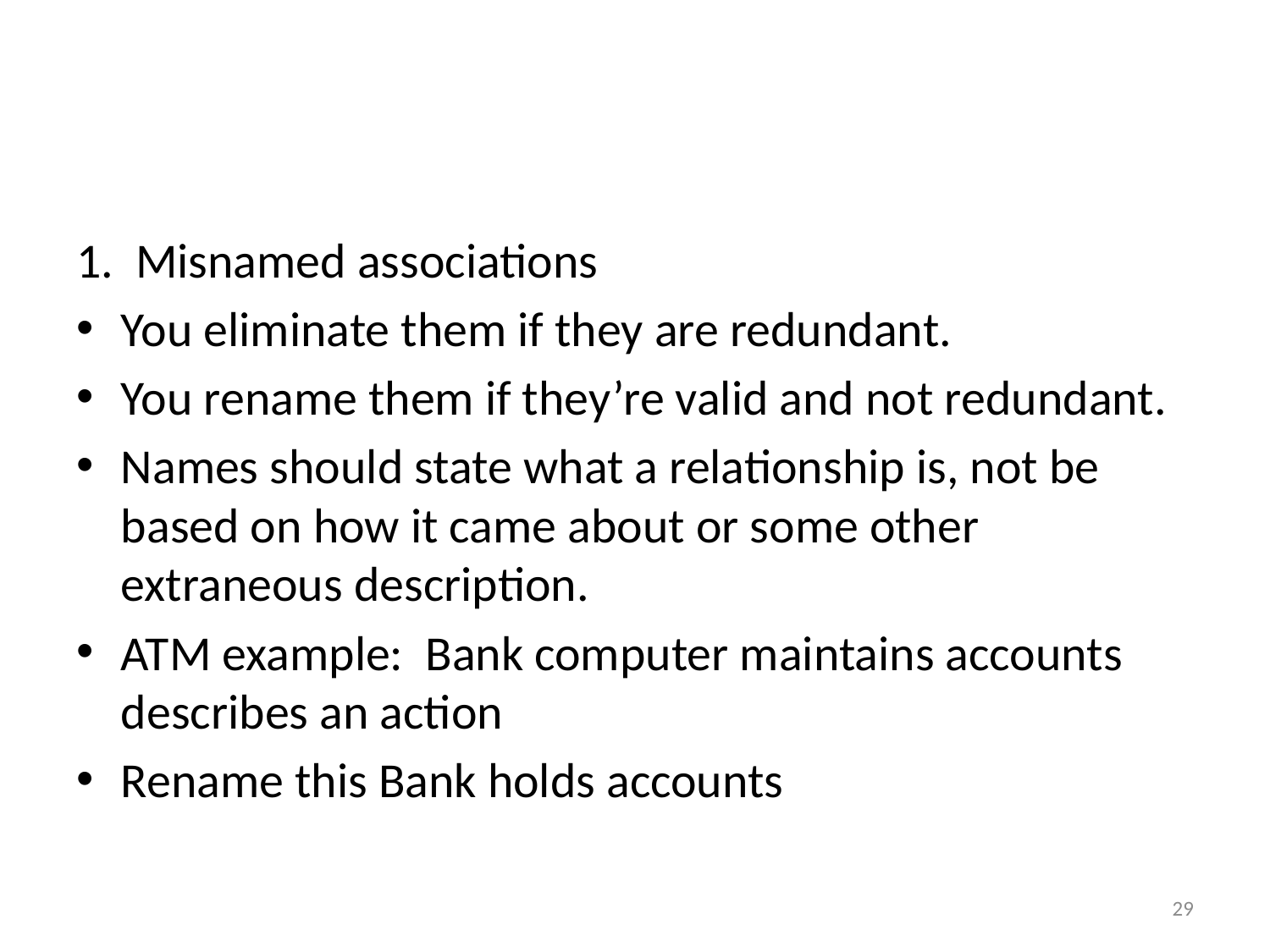

1.  Misnamed associations
You eliminate them if they are redundant.
You rename them if they’re valid and not redundant.
Names should state what a relationship is, not be based on how it came about or some other extraneous description.
ATM example:  Bank computer maintains accounts describes an action
Rename this Bank holds accounts
29